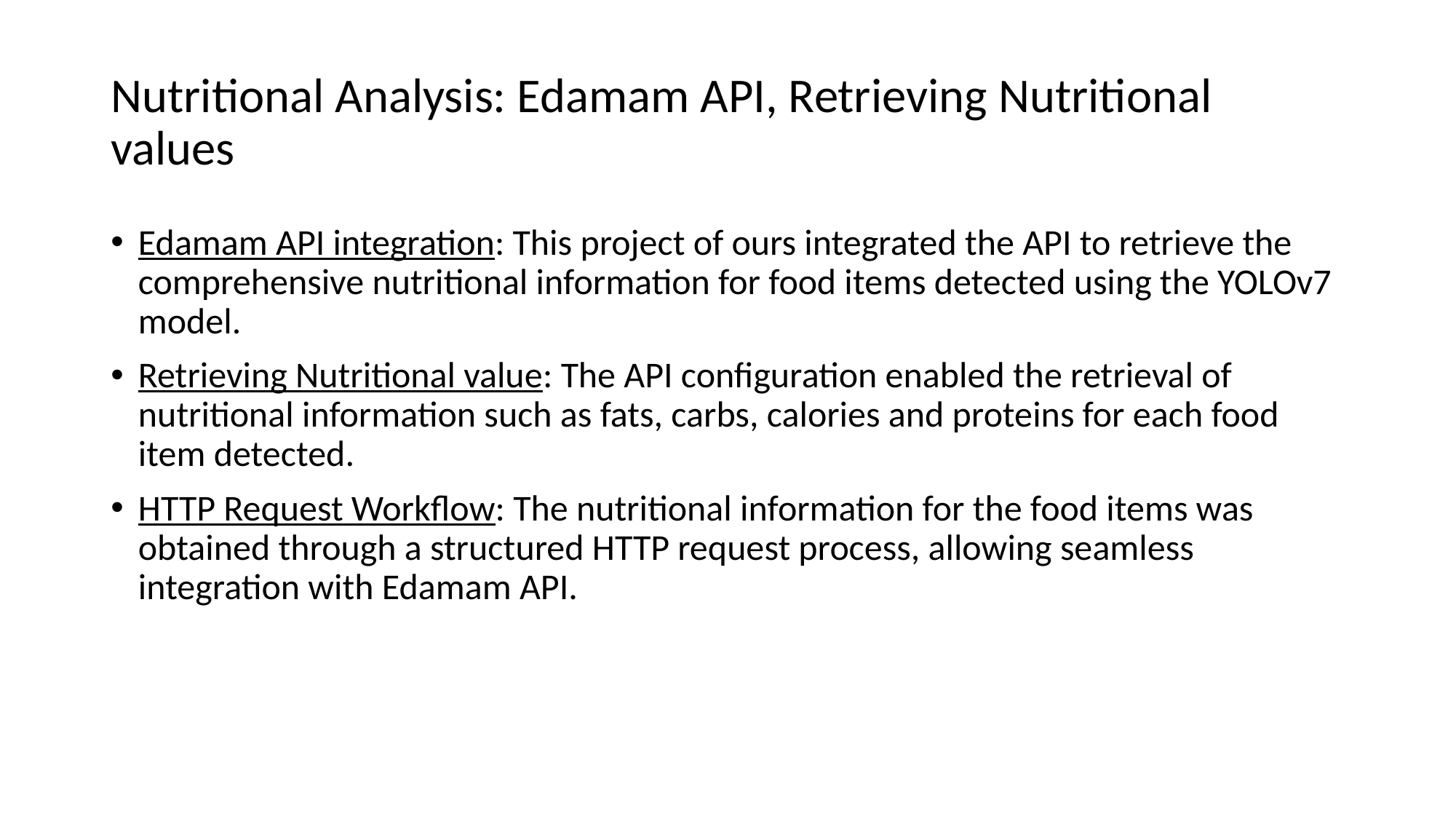

# Nutritional Analysis: Edamam API, Retrieving Nutritional values
Edamam API integration: This project of ours integrated the API to retrieve the comprehensive nutritional information for food items detected using the YOLOv7 model.
Retrieving Nutritional value: The API configuration enabled the retrieval of nutritional information such as fats, carbs, calories and proteins for each food item detected.
HTTP Request Workflow: The nutritional information for the food items was obtained through a structured HTTP request process, allowing seamless integration with Edamam API.